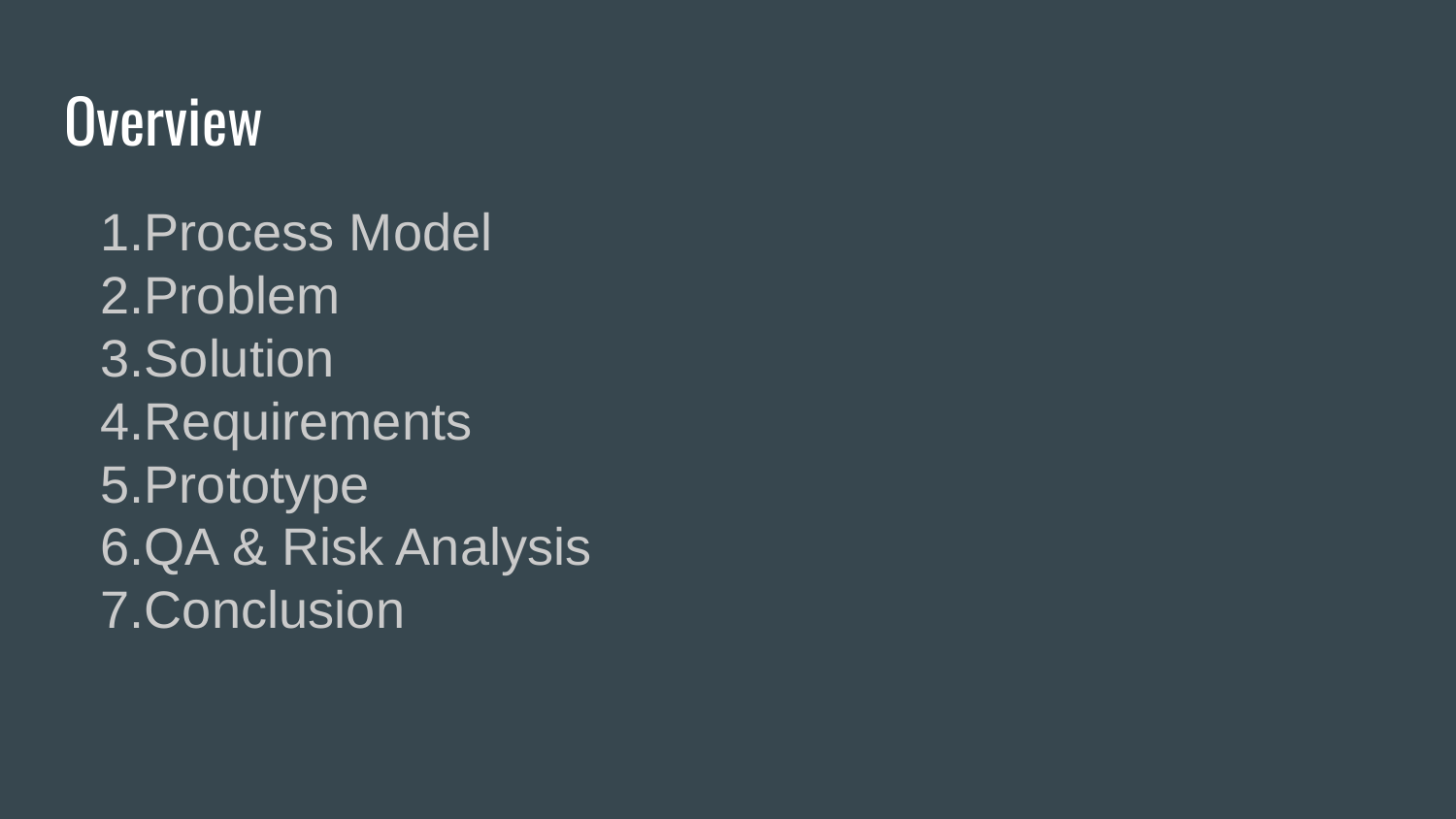

# Overview
Process Model
Problem
Solution
Requirements
Prototype
QA & Risk Analysis
Conclusion